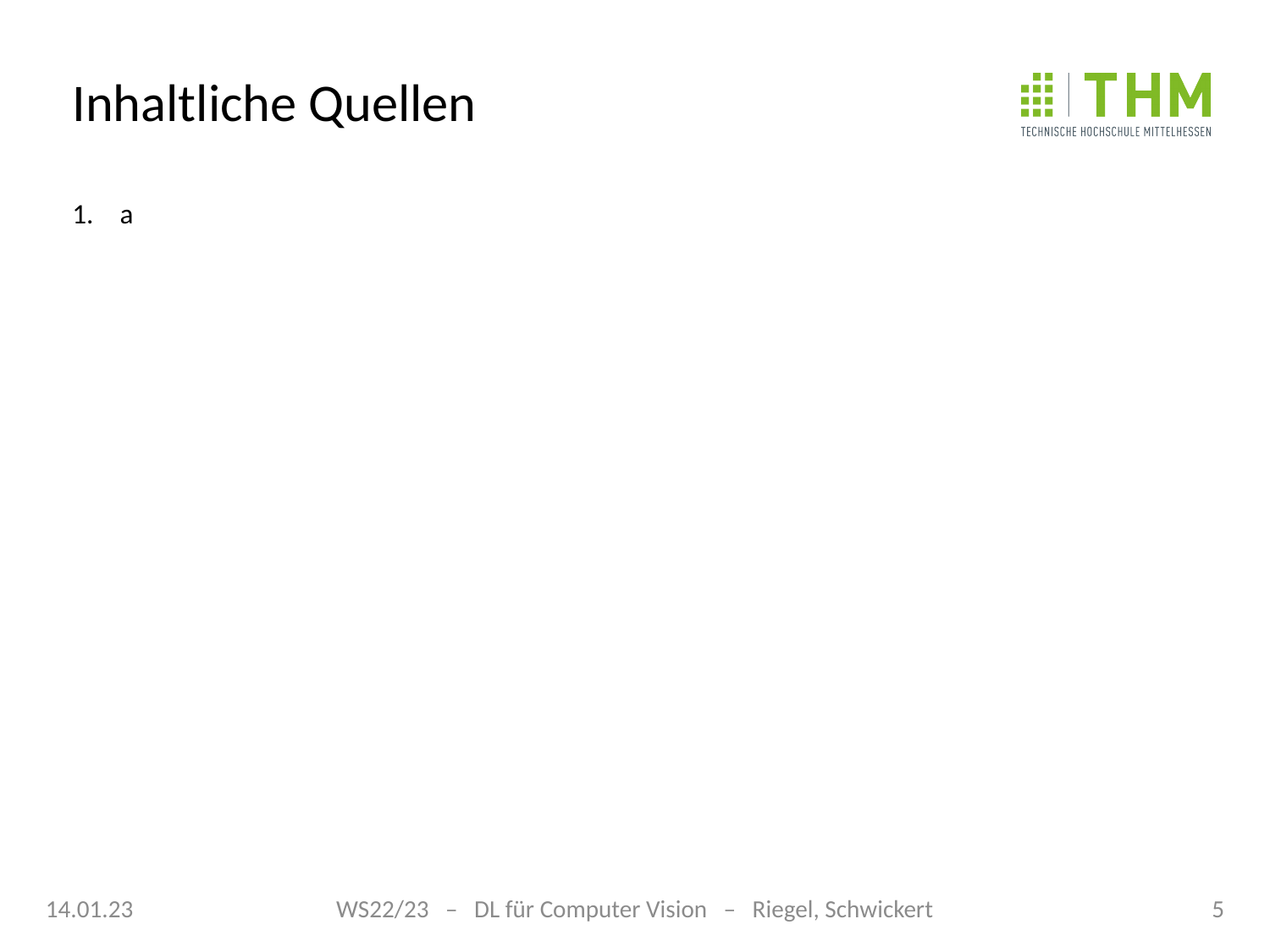

# Inhaltliche Quellen
a
14.01.23
WS22/23   –   DL für Computer Vision   –   Riegel, Schwickert
5